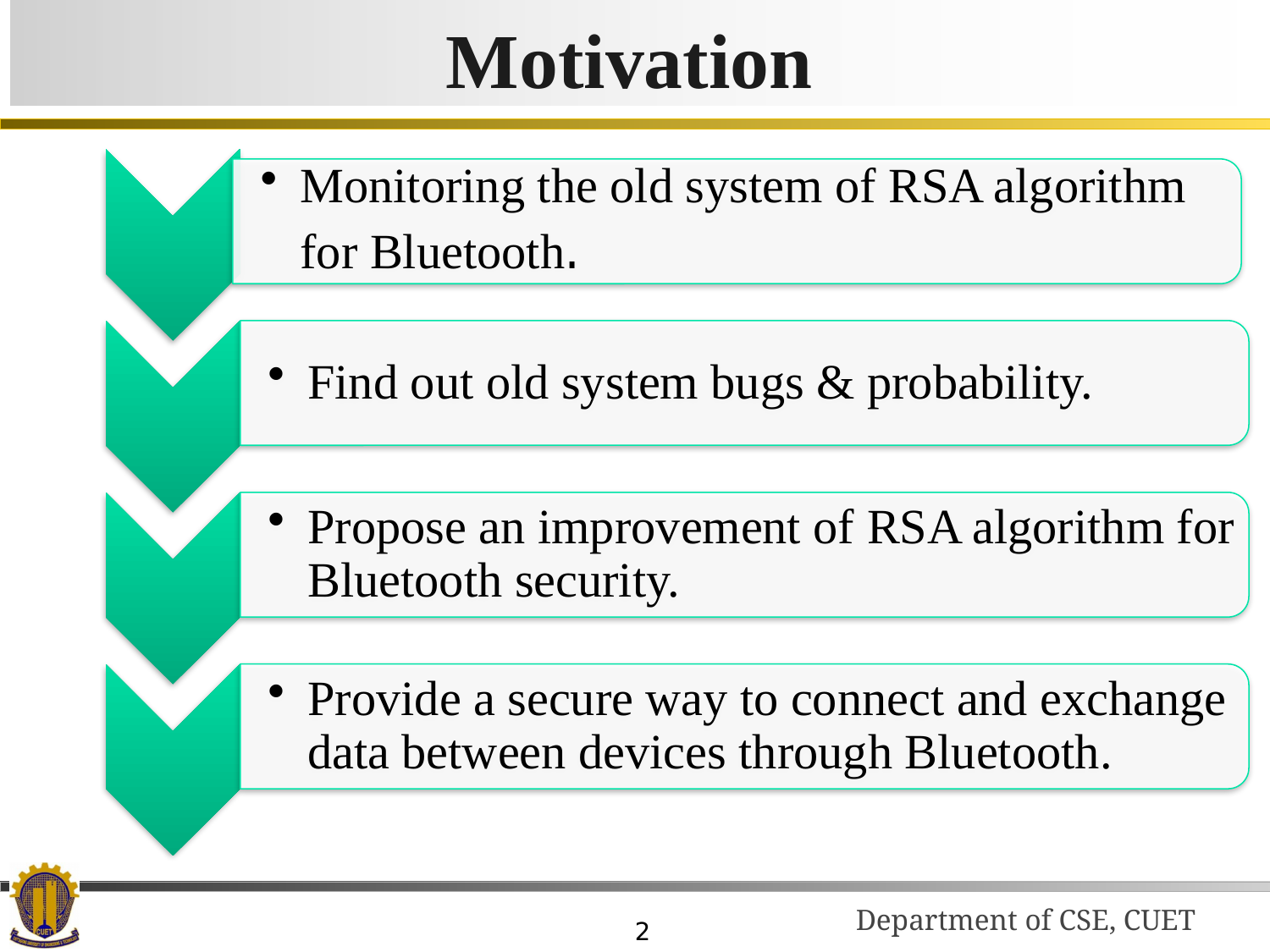

# Motivation

Monitoring the old system of RSA algorithm for Bluetooth.

Find out old system bugs & probability.

Propose an improvement of RSA algorithm for Bluetooth security.

Provide a secure way to connect and exchange data between devices through Bluetooth.